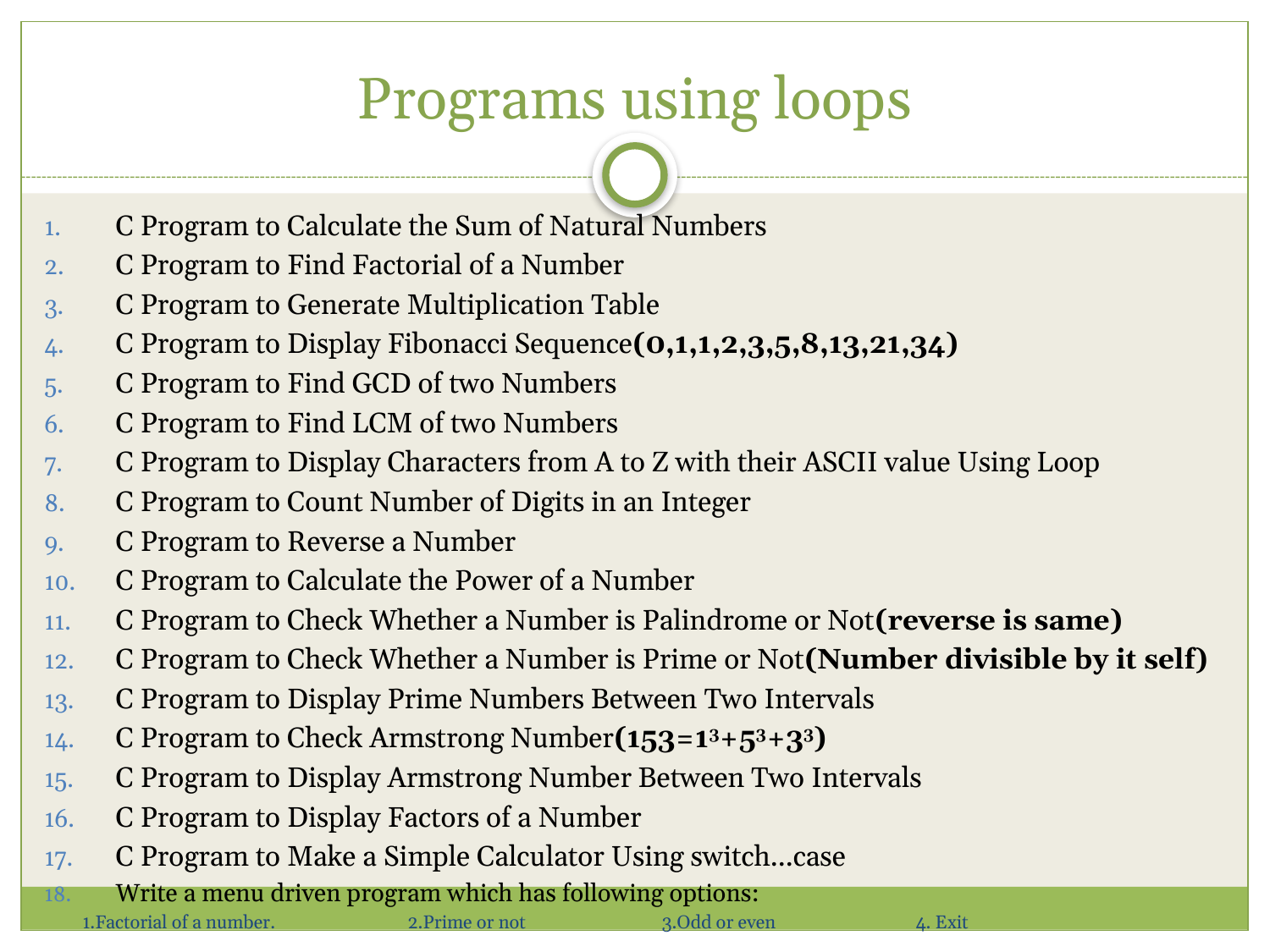

# Programs using loops
C Program to Calculate the Sum of Natural Numbers
C Program to Find Factorial of a Number
C Program to Generate Multiplication Table
C Program to Display Fibonacci Sequence(0,1,1,2,3,5,8,13,21,34)
C Program to Find GCD of two Numbers
C Program to Find LCM of two Numbers
C Program to Display Characters from A to Z with their ASCII value Using Loop
C Program to Count Number of Digits in an Integer
C Program to Reverse a Number
C Program to Calculate the Power of a Number
C Program to Check Whether a Number is Palindrome or Not(reverse is same)
C Program to Check Whether a Number is Prime or Not(Number divisible by it self)
C Program to Display Prime Numbers Between Two Intervals
C Program to Check Armstrong Number(153=13+53+33)
C Program to Display Armstrong Number Between Two Intervals
C Program to Display Factors of a Number
C Program to Make a Simple Calculator Using switch...case
Write a menu driven program which has following options:
1.Factorial of a number.		2.Prime or not		3.Odd or even		4. Exit